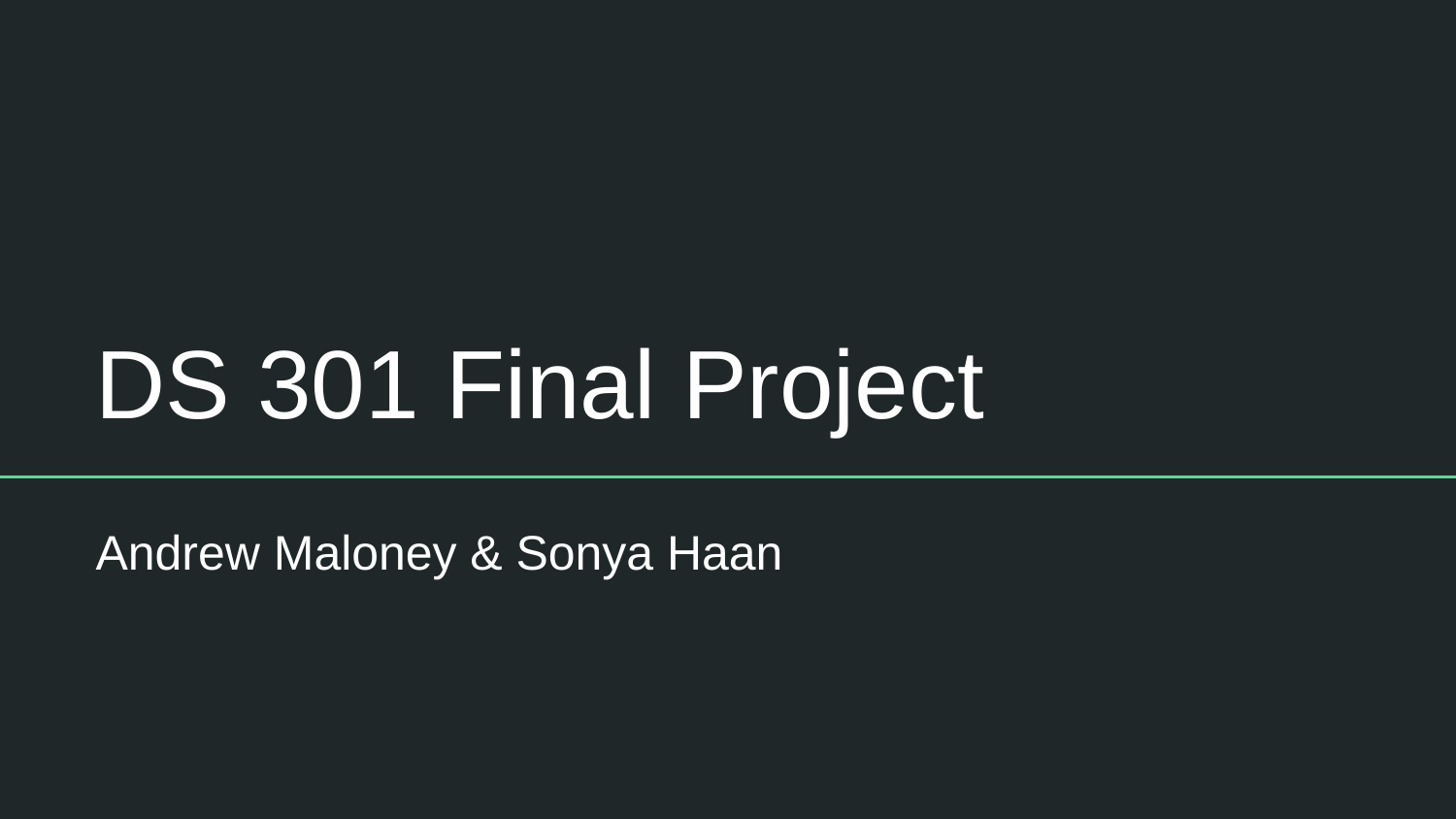

# DS 301 Final Project
Andrew Maloney & Sonya Haan